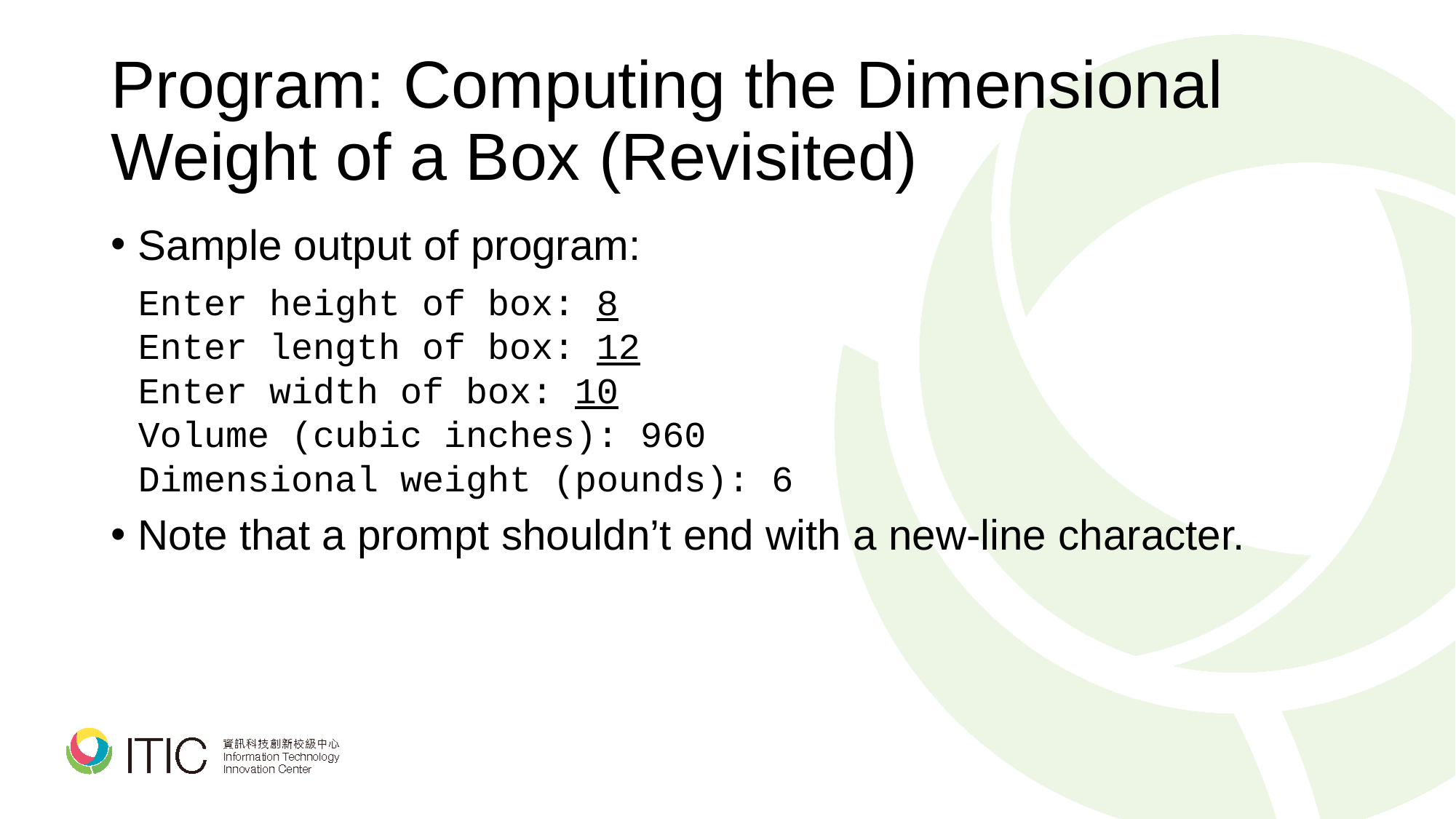

# Program: Computing the Dimensional Weight of a Box (Revisited)
Sample output of program:
	Enter height of box: 8
	Enter length of box: 12
	Enter width of box: 10
	Volume (cubic inches): 960
	Dimensional weight (pounds): 6
Note that a prompt shouldn’t end with a new-line character.